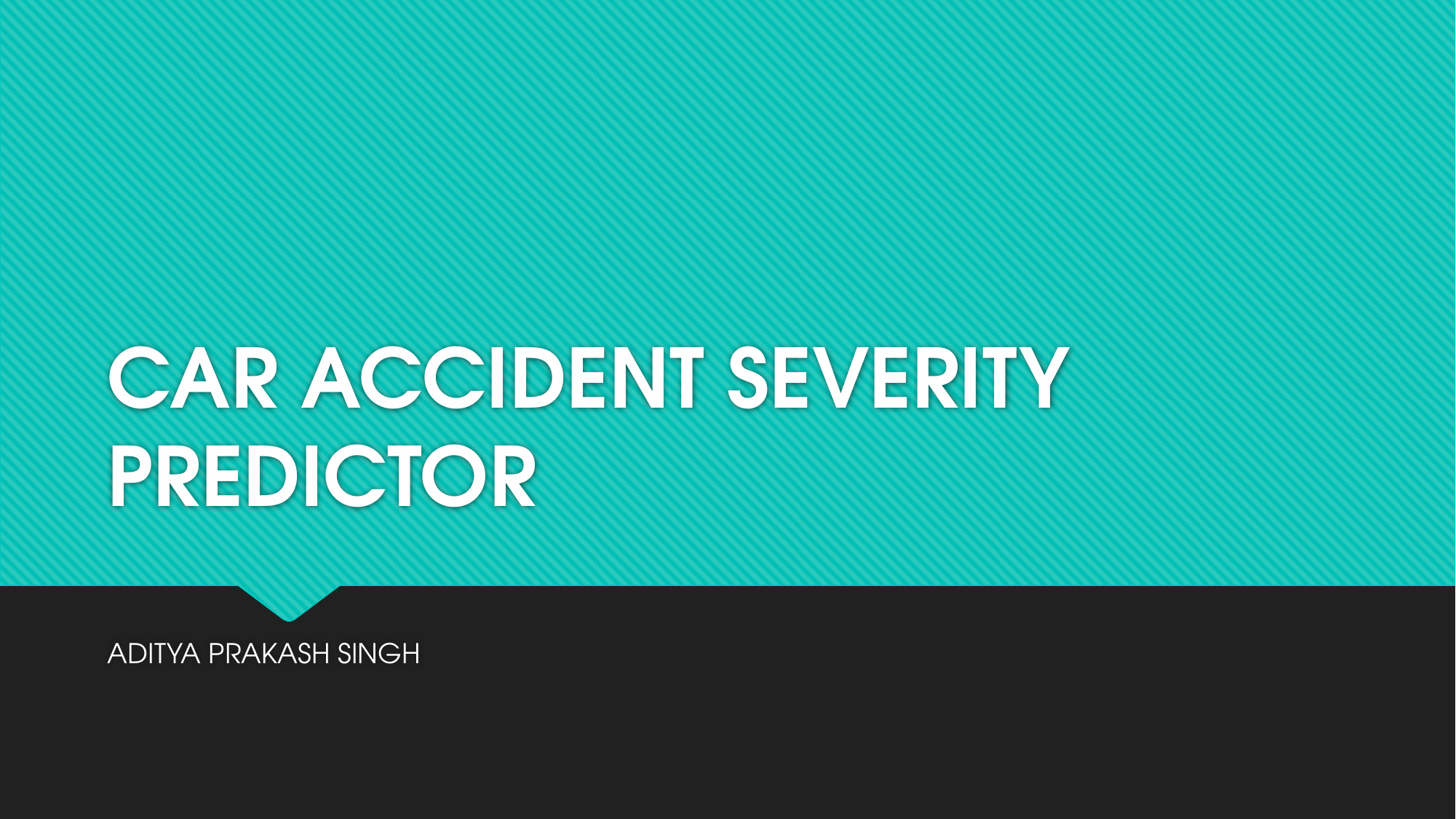

# CAR ACCIDENT SEVERITY PREDICTOR
ADITYA PRAKASH SINGH